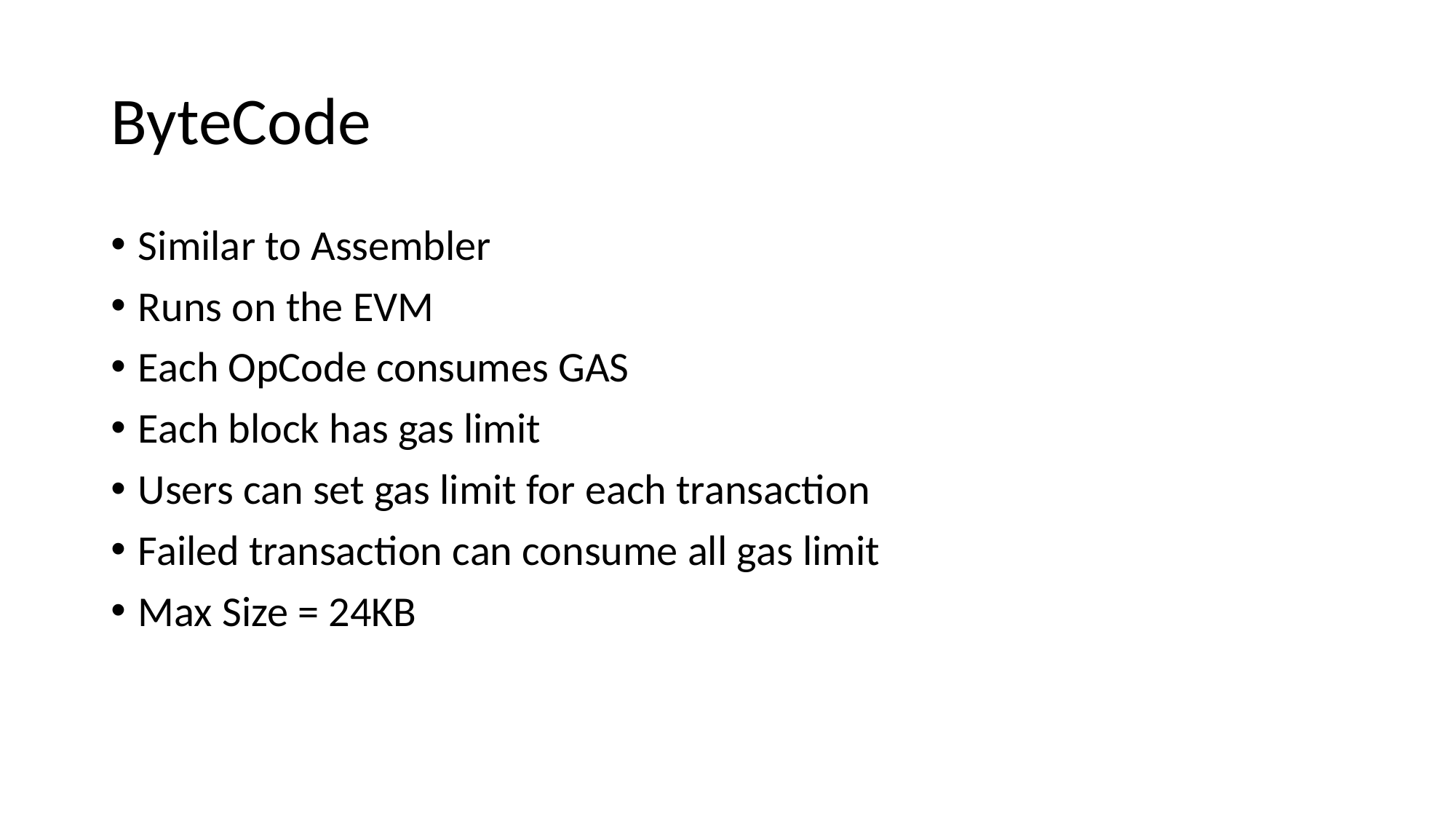

# ByteCode
Similar to Assembler
Runs on the EVM
Each OpCode consumes GAS
Each block has gas limit
Users can set gas limit for each transaction
Failed transaction can consume all gas limit
Max Size = 24KB